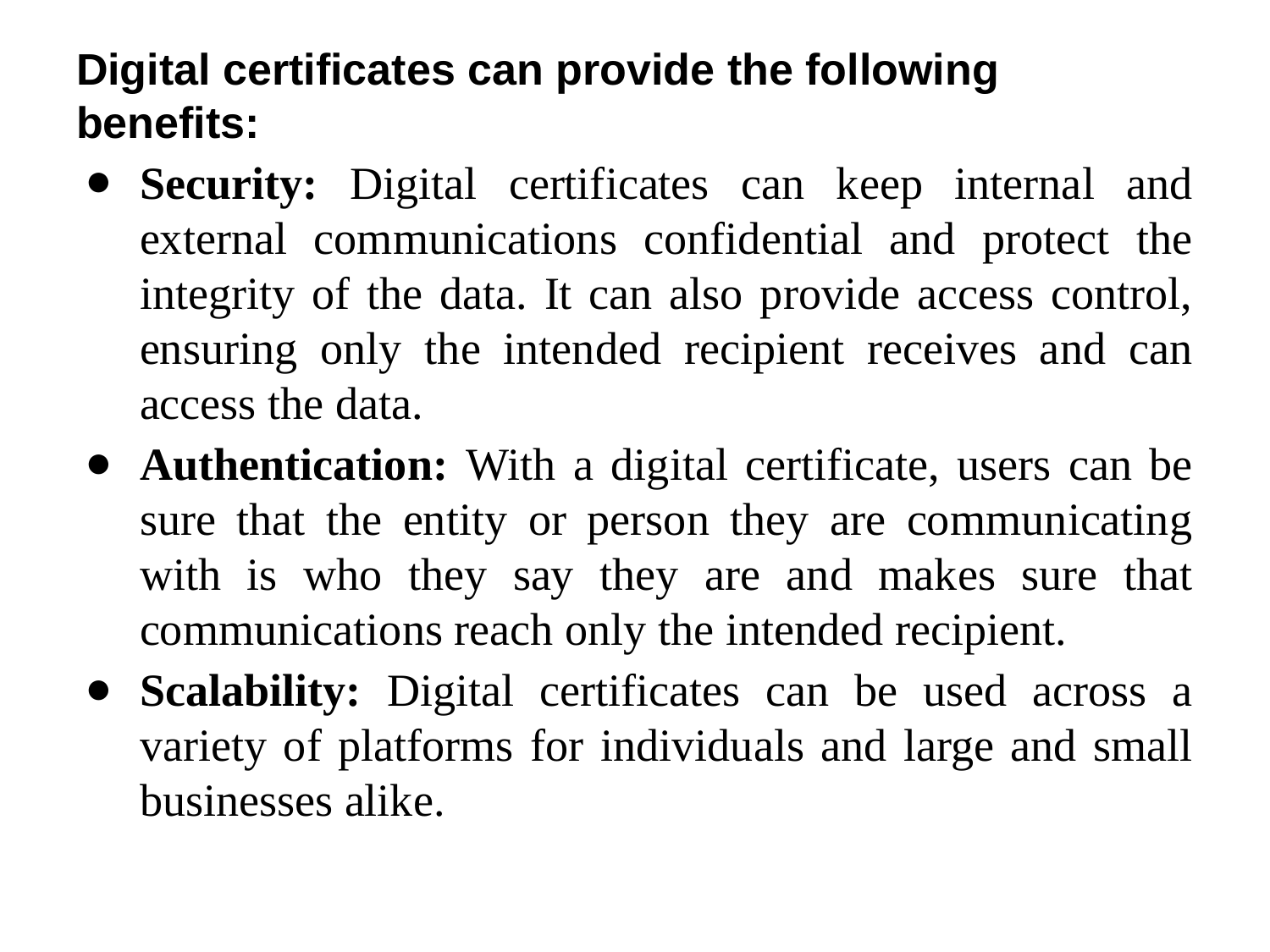

Digital certificates can provide the following benefits:
Security: Digital certificates can keep internal and external communications confidential and protect the integrity of the data. It can also provide access control, ensuring only the intended recipient receives and can access the data.
Authentication: With a digital certificate, users can be sure that the entity or person they are communicating with is who they say they are and makes sure that communications reach only the intended recipient.
Scalability: Digital certificates can be used across a variety of platforms for individuals and large and small businesses alike.